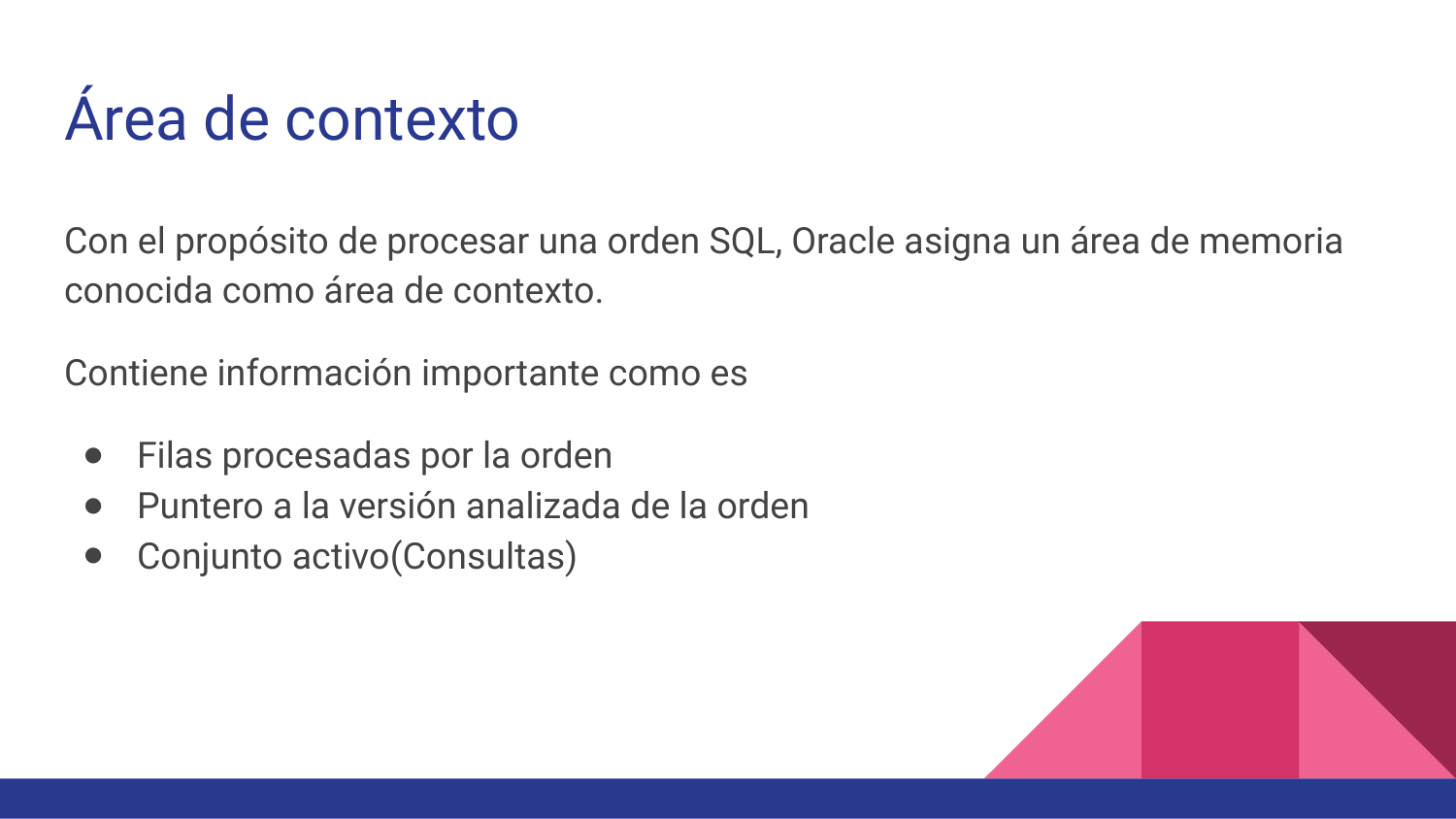

# Área de contexto
Con el propósito de procesar una orden SQL, Oracle asigna un área de memoria conocida como área de contexto.
Contiene información importante como es
Filas procesadas por la orden
Puntero a la versión analizada de la orden
Conjunto activo(Consultas)